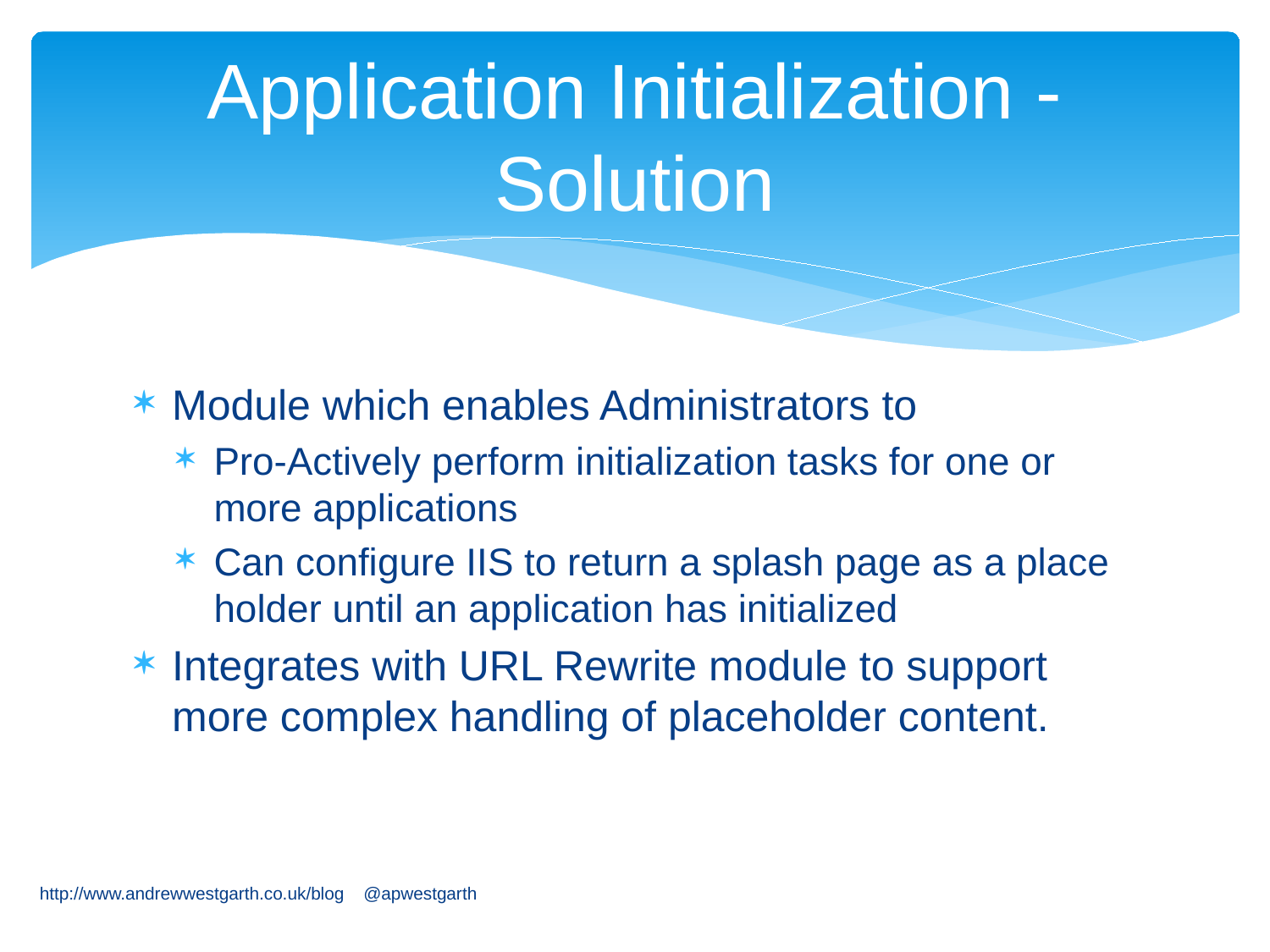

# Application Initialization - Solution
Module which enables Administrators to
Pro-Actively perform initialization tasks for one or more applications
Can configure IIS to return a splash page as a place holder until an application has initialized
Integrates with URL Rewrite module to support more complex handling of placeholder content.
http://www.andrewwestgarth.co.uk/blog    @apwestgarth